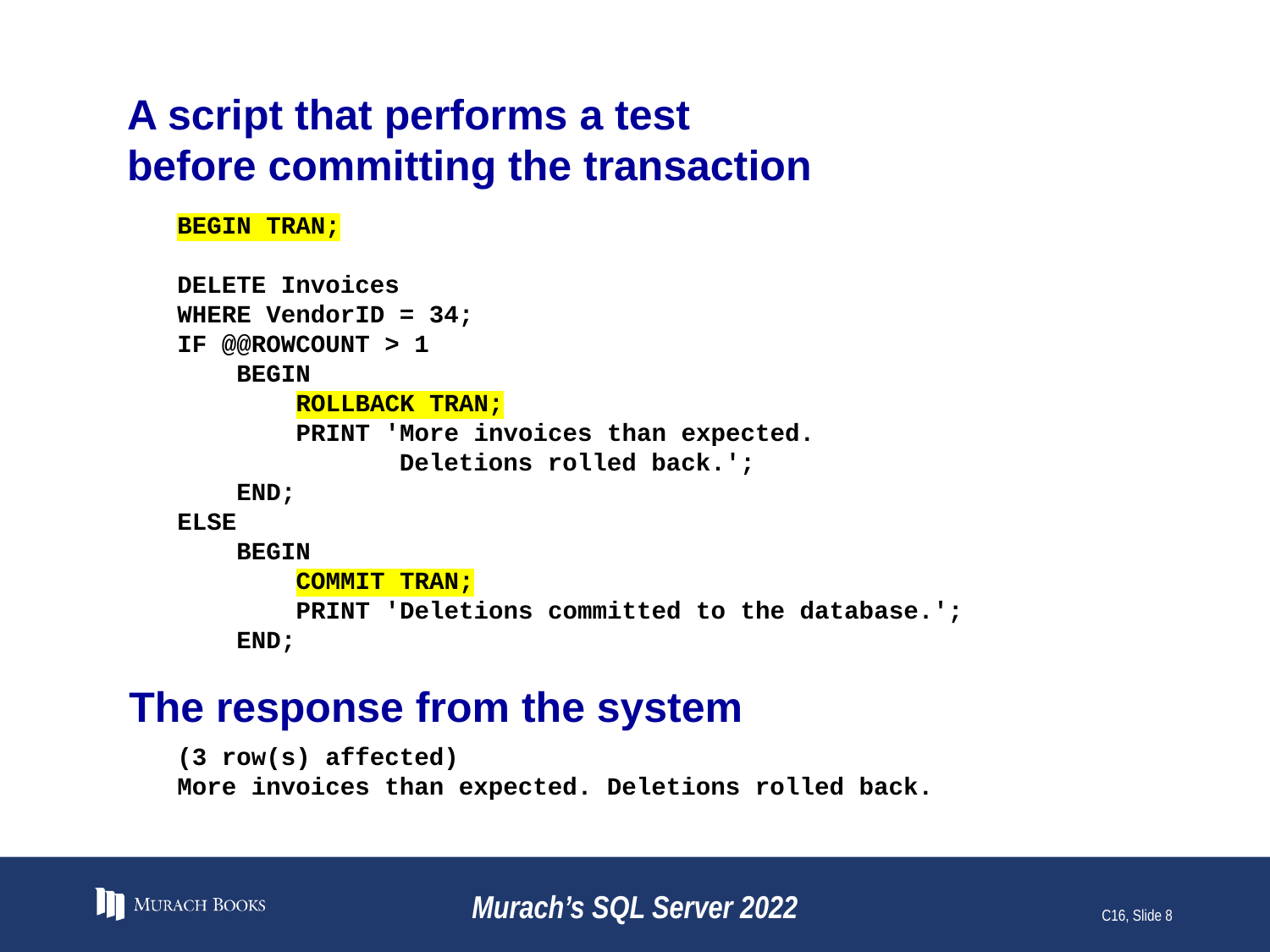

# A script that performs a test before committing the transaction
BEGIN TRAN;

DELETE Invoices
WHERE VendorID = 34;
IF @@ROWCOUNT > 1
    BEGIN
        ROLLBACK TRAN;
        PRINT 'More invoices than expected.
               Deletions rolled back.';
    END;
ELSE
    BEGIN
        COMMIT TRAN;
        PRINT 'Deletions committed to the database.';
    END;
The response from the system
(3 row(s) affected)
More invoices than expected. Deletions rolled back.

Murach’s SQL Server 2022

C16, Slide 8